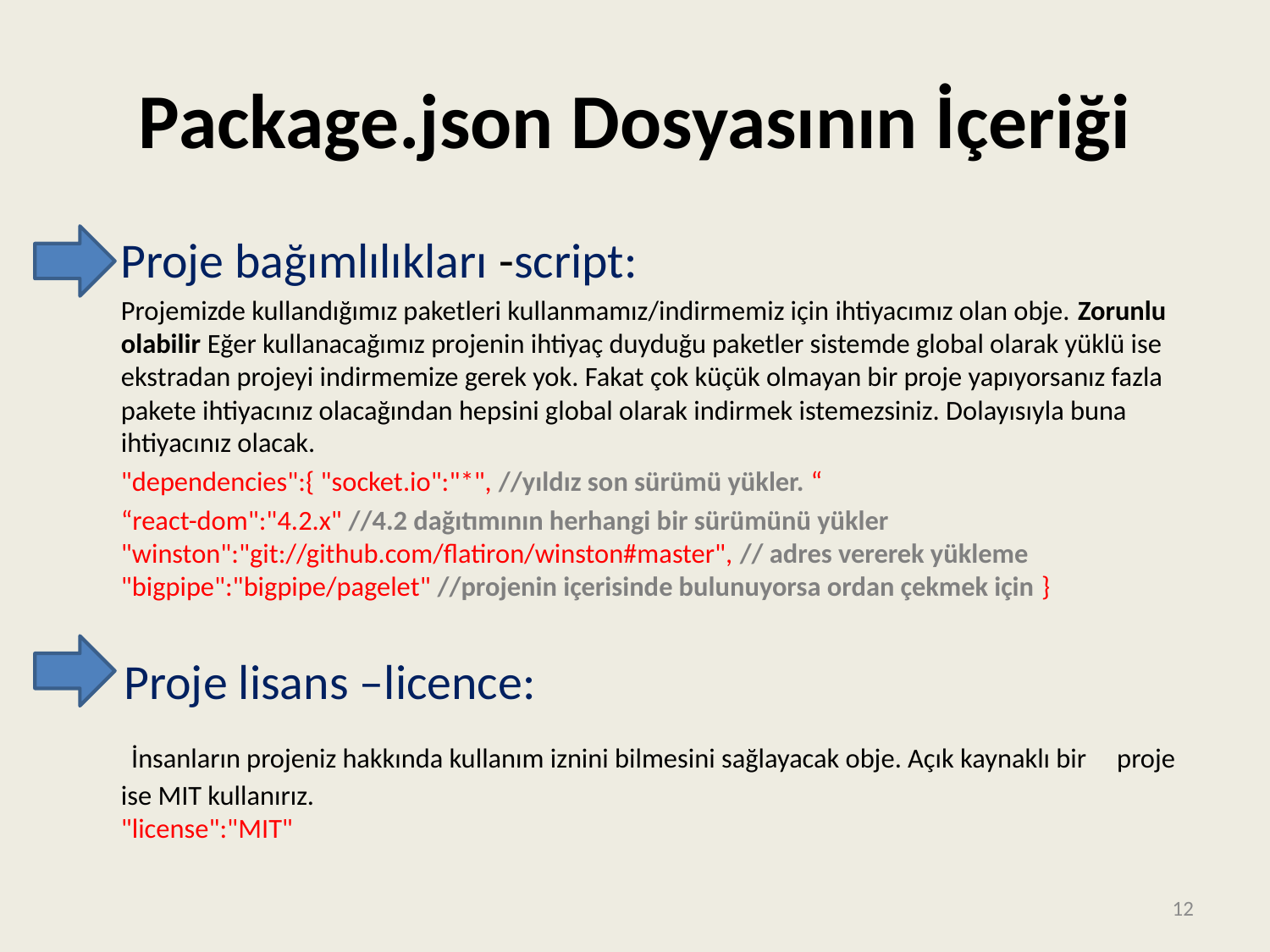

# Package.json Dosyasının İçeriği
    Proje bağımlılıkları -script:
 	Projemizde kullandığımız paketleri kullanmamız/indirmemiz için ihtiyacımız olan obje. Zorunlu olabilir Eğer kullanacağımız projenin ihtiyaç duyduğu paketler sistemde global olarak yüklü ise ekstradan projeyi indirmemize gerek yok. Fakat çok küçük olmayan bir proje yapıyorsanız fazla pakete ihtiyacınız olacağından hepsini global olarak indirmek istemezsiniz. Dolayısıyla buna ihtiyacınız olacak.
	"dependencies":{ "socket.io":"*", //yıldız son sürümü yükler. “
	“react-dom":"4.2.x" //4.2 dağıtımının herhangi bir sürümünü yükler "winston":"git://github.com/flatiron/winston#master", // adres vererek yükleme "bigpipe":"bigpipe/pagelet" //projenin içerisinde bulunuyorsa ordan çekmek için }

       Proje lisans –licence:
     İnsanların projeniz hakkında kullanım iznini bilmesini sağlayacak obje. Açık kaynaklı bir     proje ise MIT kullanırız.
"license":"MIT"

12